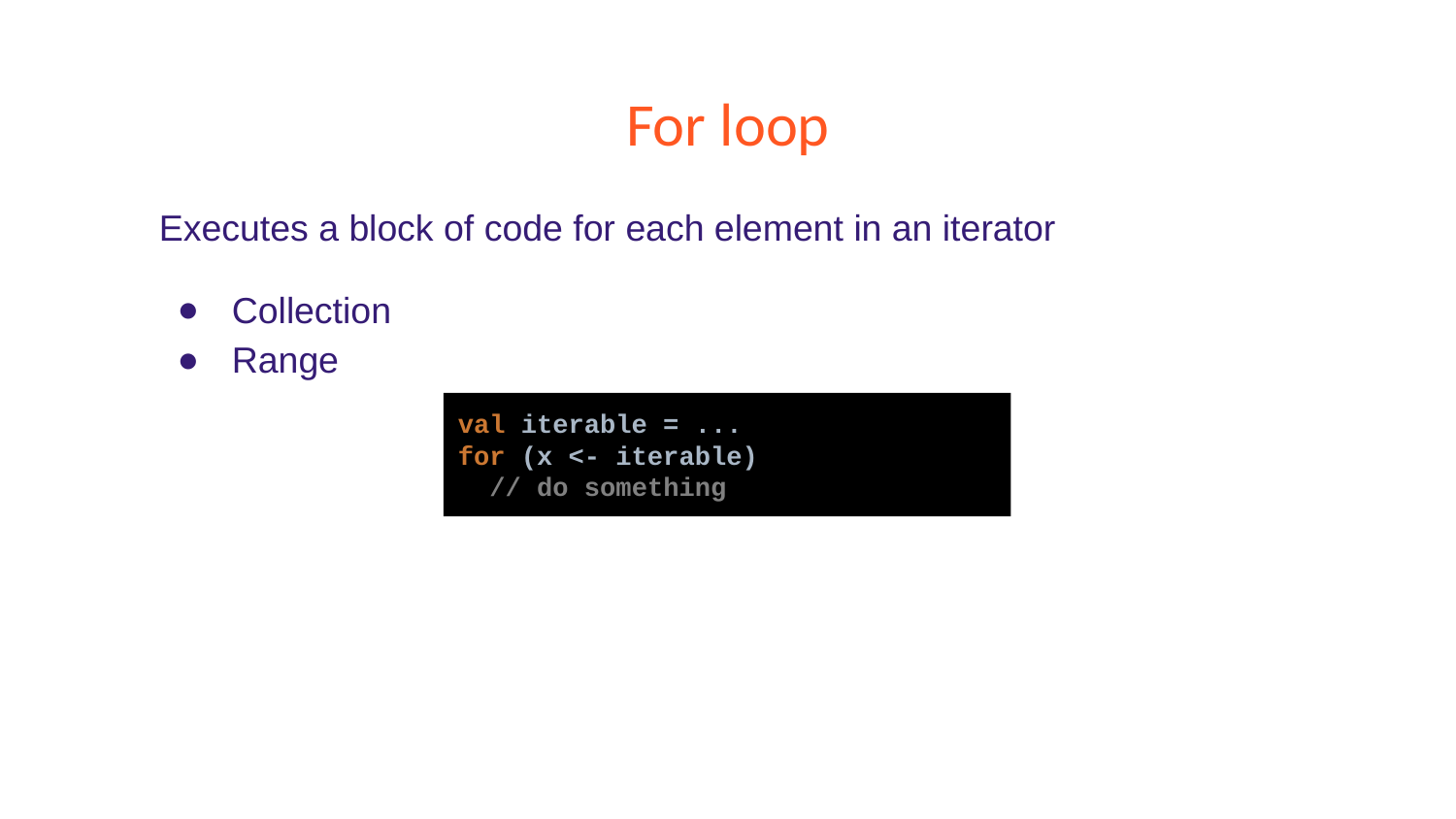

# For loop
Executes a block of code for each element in an iterator
Collection
Range

val iterable = ...
for (x <- iterable)
  // do something